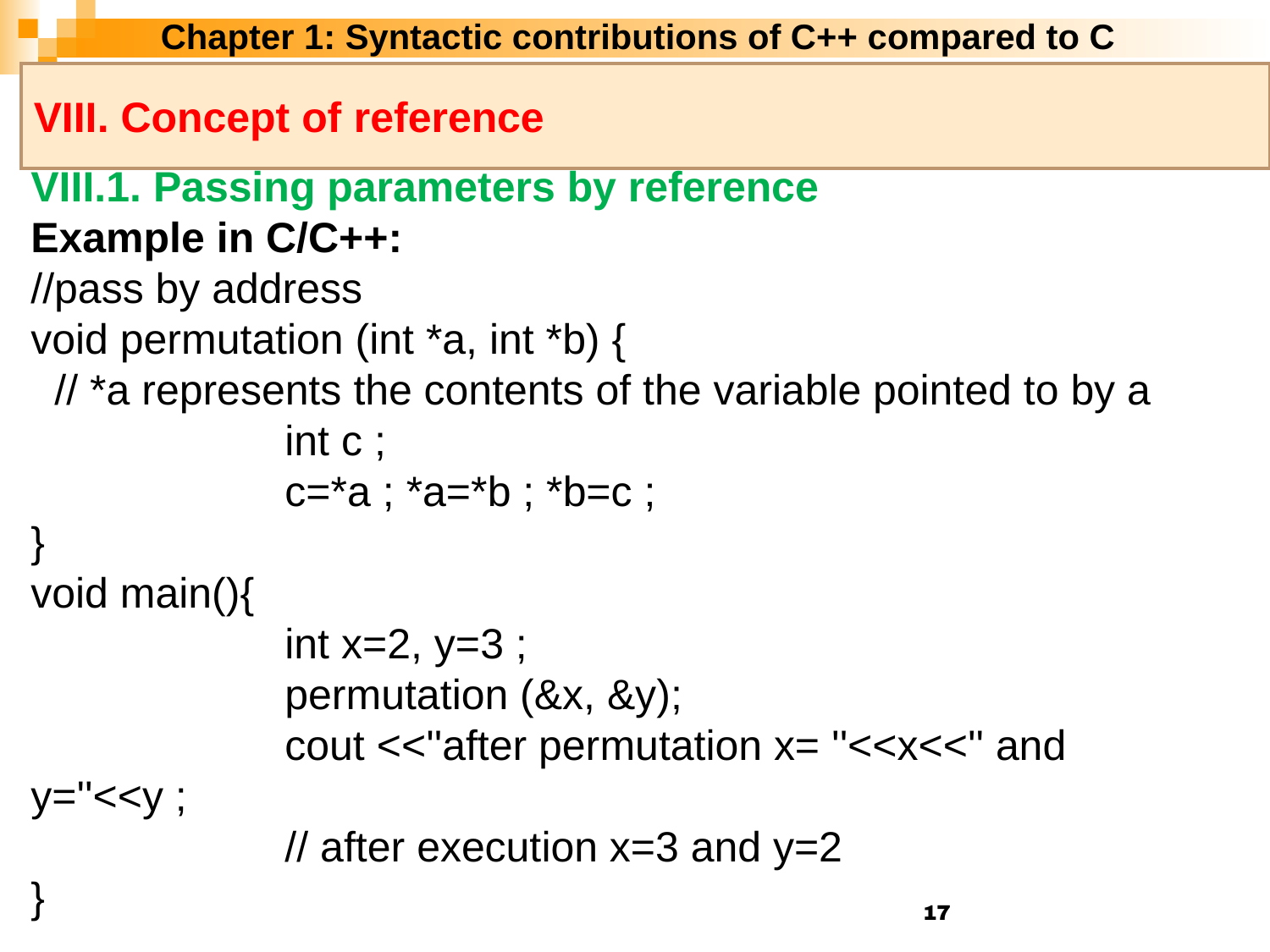

Chapter 1: Syntactic contributions of C++ compared to C
VIII. Concept of reference
VIII.1. Passing parameters by reference
Example in C/C++:
//pass by address
void permutation (int *a, int *b) {
  // *a represents the contents of the variable pointed to by a
		int c ;
		c=*a ; *a=*b ; *b=c ;
}
void main(){
		int x=2, y=3 ;
		permutation (&x, &y);
		cout <<''after permutation x= ''<<x<<'' and y=''<<y ;
		// after execution x=3 and y=2
}
17